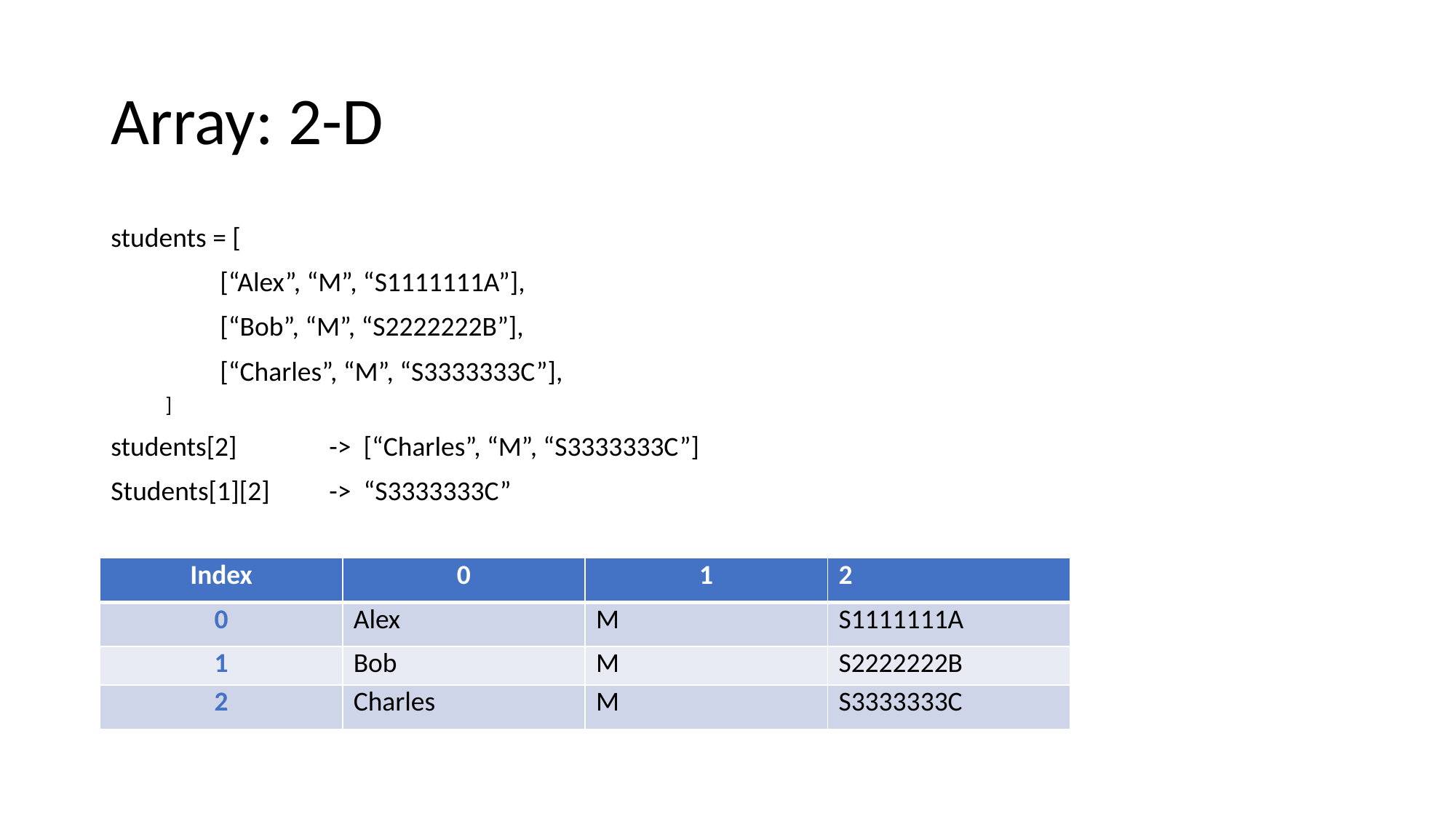

# Array: 2-D
students = [
	[“Alex”, “M”, “S1111111A”],
	[“Bob”, “M”, “S2222222B”],
	[“Charles”, “M”, “S3333333C”],
]
students[2] 	->  [“Charles”, “M”, “S3333333C”]
Students[1][2]	->  “S3333333C”

| Index | 0 | 1 | 2 |
| --- | --- | --- | --- |
| 0 | Alex | M | S1111111A |
| 1 | Bob | M | S2222222B |
| 2 | Charles | M | S3333333C |